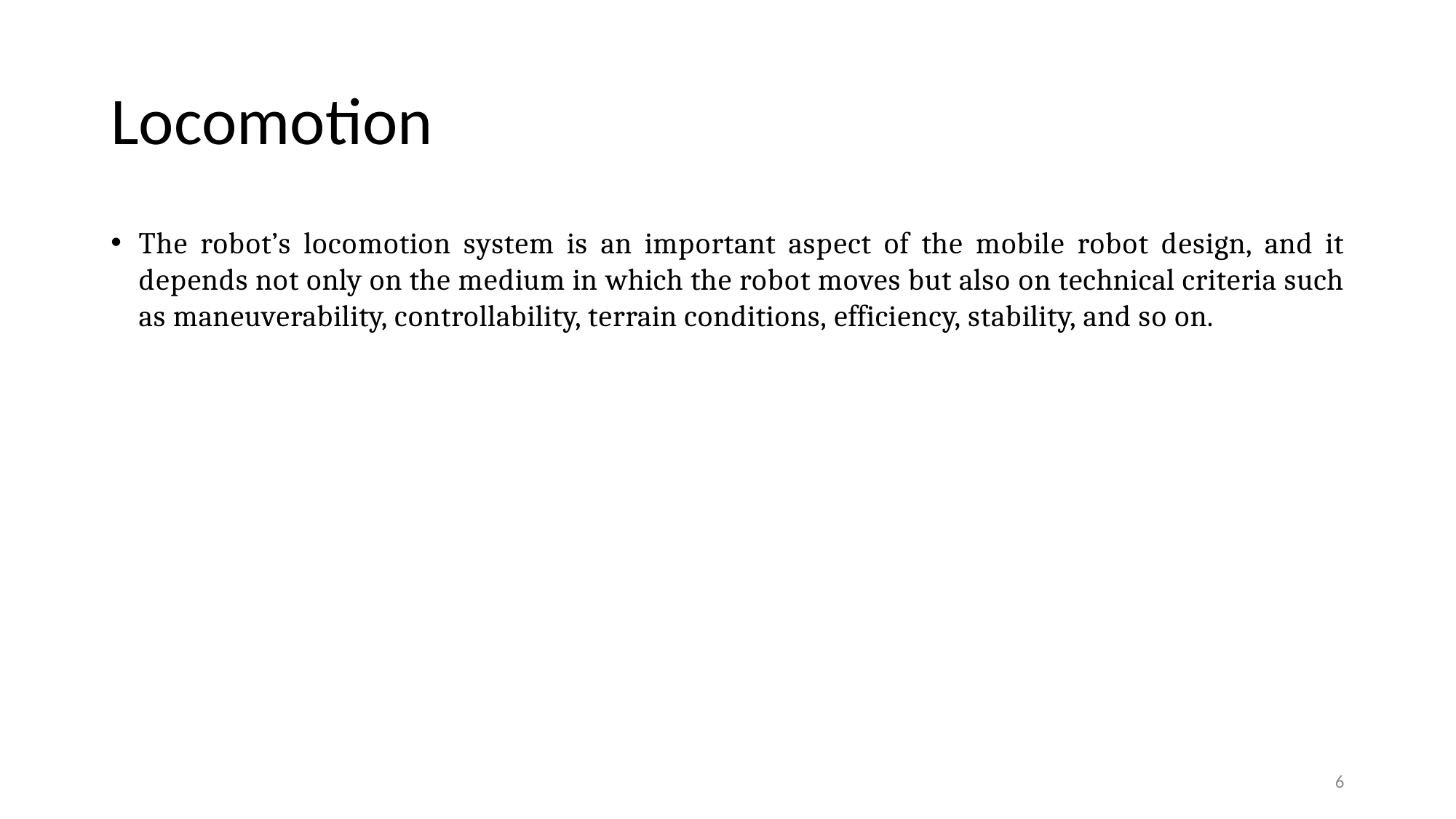

# Locomotion
The robot’s locomotion system is an important aspect of the mobile robot design, and it depends not only on the medium in which the robot moves but also on technical criteria such as maneuverability, controllability, terrain conditions, efficiency, stability, and so on.
6